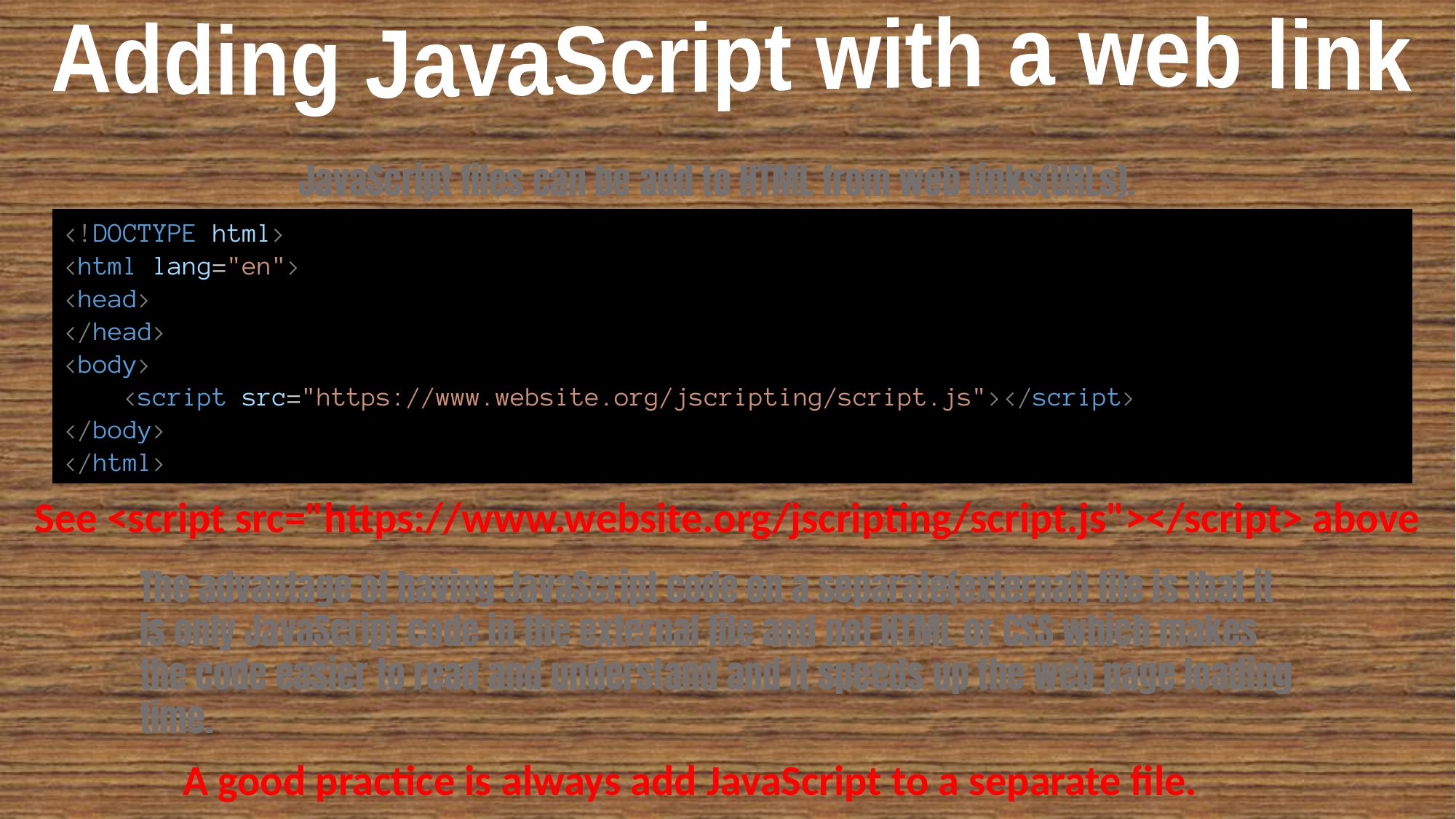

Adding JavaScript with a web link
JavaScript files can be add to HTML from web links(URLs).
<!DOCTYPE html>
<html lang="en">
<head>
</head>
<body>
    <script src="https://www.website.org/jscripting/script.js"></script>
</body>
</html>
See <script src="https://www.website.org/jscripting/script.js"></script> above
The advantage of having JavaScript code on a separate(external) file is that it is only JavaScript code in the external file and not HTML or CSS which makes the code easier to read and understand and it speeds up the web page loading time.
A good practice is always add JavaScript to a separate file.